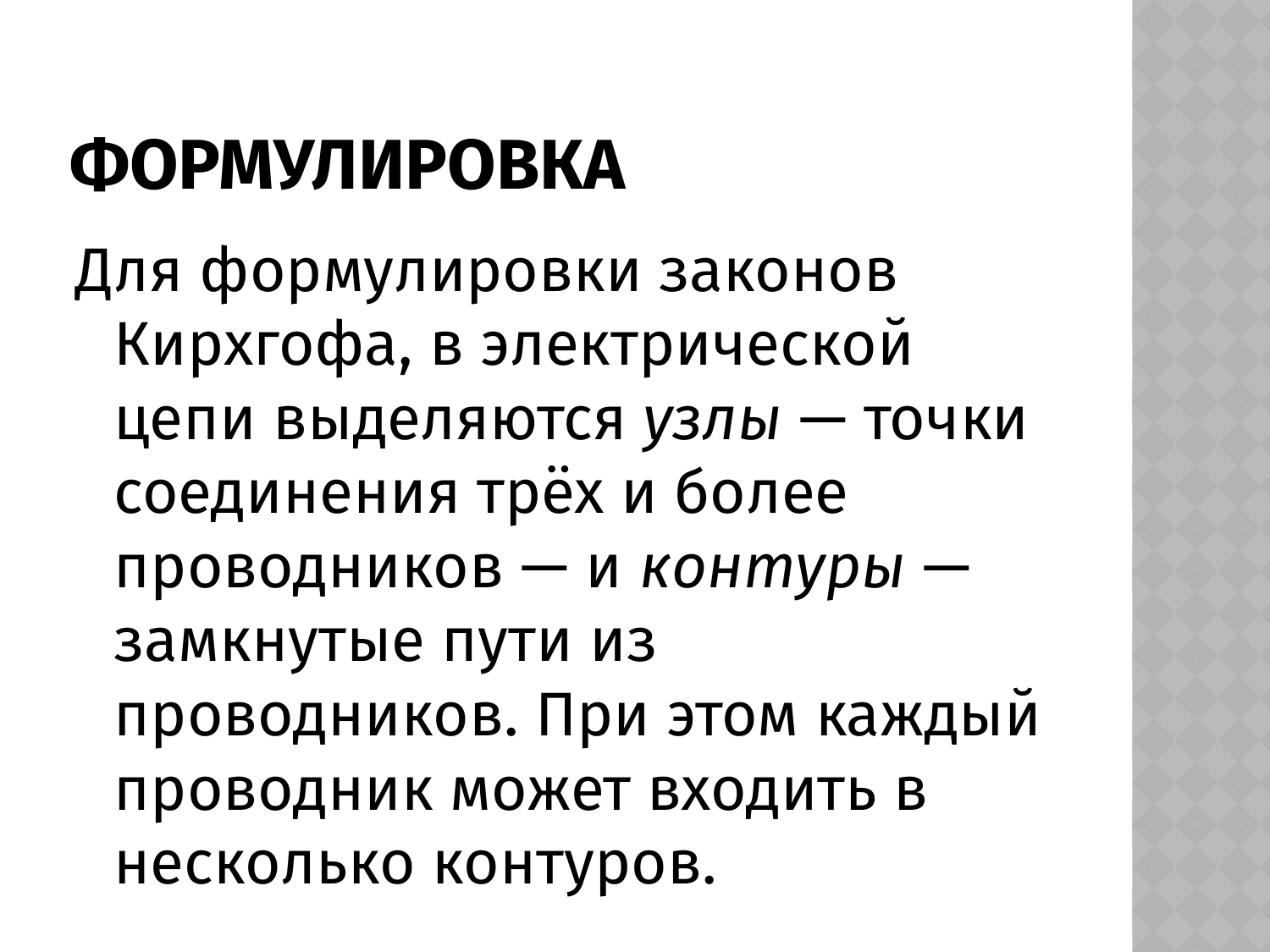

# Формулировка
Для формулировки законов Кирхгофа, в электрической цепи выделяются узлы — точки соединения трёх и более проводников — и контуры — замкнутые пути из проводников. При этом каждый проводник может входить в несколько контуров.